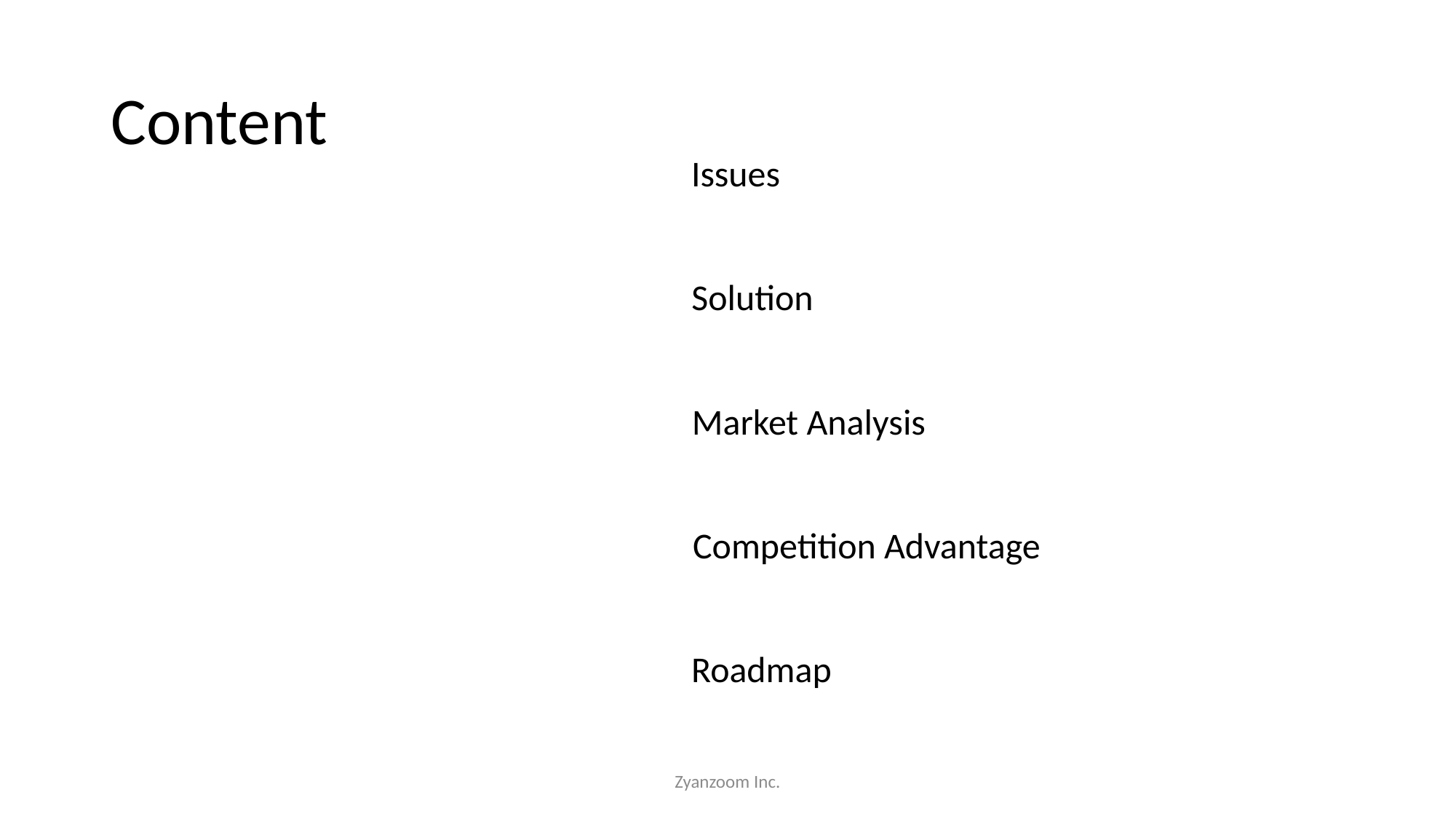

# Content
Issues
Solution
Market Analysis
Competition Advantage
Roadmap
Zyanzoom Inc.